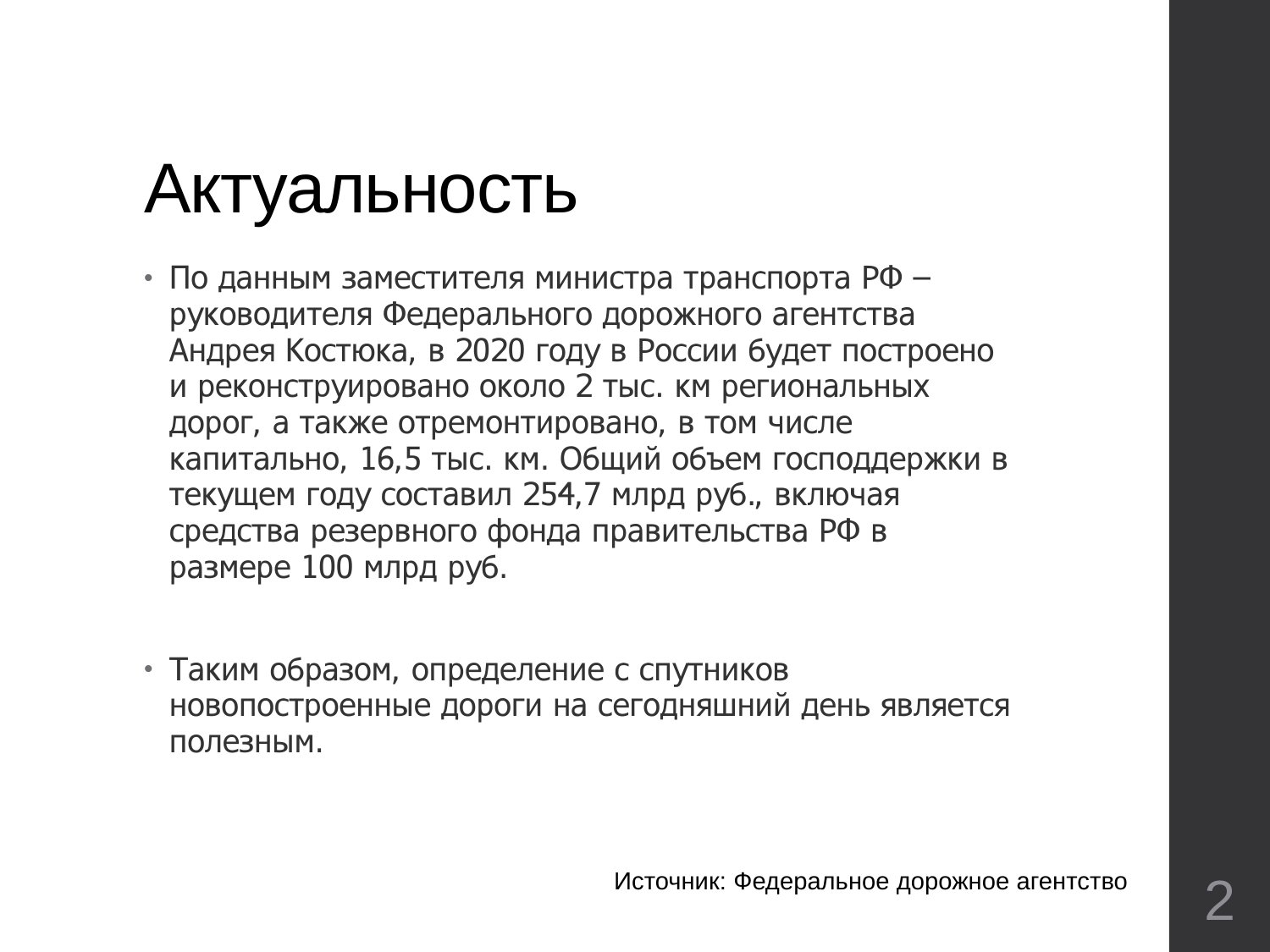

# Актуальность
По данным заместителя министра транспорта РФ – руководителя Федерального дорожного агентства Андрея Костюка, в 2020 году в России будет построено и реконструировано около 2 тыс. км региональных дорог, а также отремонтировано, в том числе капитально, 16,5 тыс. км. Общий объем господдержки в текущем году составил 254,7 млрд руб., включая средства резервного фонда правительства РФ в размере 100 млрд руб.
Таким образом, определение с спутников новопостроенные дороги на сегодняшний день является полезным.
2
Источник: Федеральное дорожное агентство